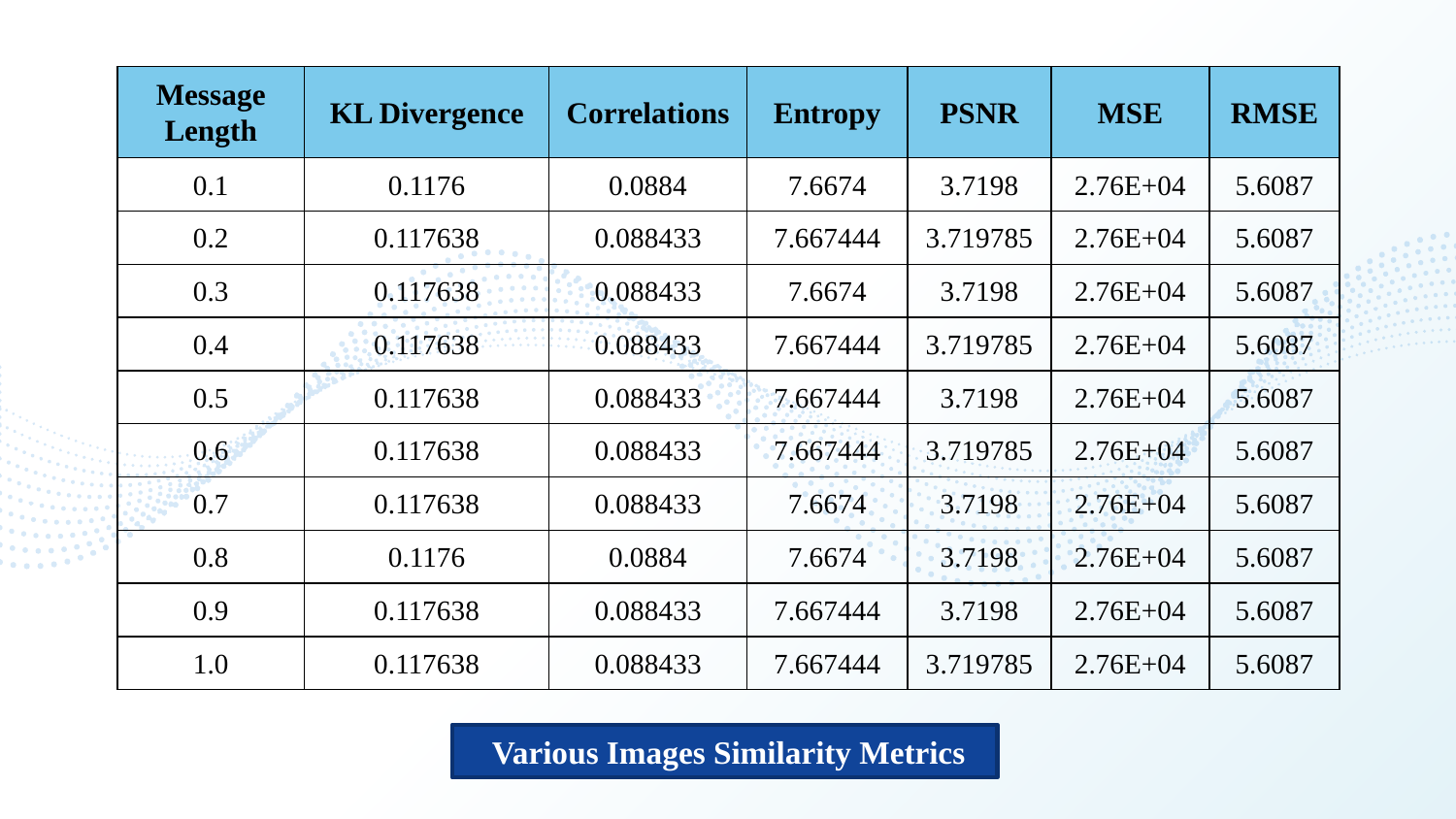

| Message Length | KL Divergence | Correlations | Entropy | PSNR | MSE | RMSE |
| --- | --- | --- | --- | --- | --- | --- |
| 0.1 | 0.1176 | 0.0884 | 7.6674 | 3.7198 | 2.76E+04 | 5.6087 |
| 0.2 | 0.117638 | 0.088433 | 7.667444 | 3.719785 | 2.76E+04 | 5.6087 |
| 0.3 | 0.117638 | 0.088433 | 7.6674 | 3.7198 | 2.76E+04 | 5.6087 |
| 0.4 | 0.117638 | 0.088433 | 7.667444 | 3.719785 | 2.76E+04 | 5.6087 |
| 0.5 | 0.117638 | 0.088433 | 7.667444 | 3.7198 | 2.76E+04 | 5.6087 |
| 0.6 | 0.117638 | 0.088433 | 7.667444 | 3.719785 | 2.76E+04 | 5.6087 |
| 0.7 | 0.117638 | 0.088433 | 7.6674 | 3.7198 | 2.76E+04 | 5.6087 |
| 0.8 | 0.1176 | 0.0884 | 7.6674 | 3.7198 | 2.76E+04 | 5.6087 |
| 0.9 | 0.117638 | 0.088433 | 7.667444 | 3.7198 | 2.76E+04 | 5.6087 |
| 1.0 | 0.117638 | 0.088433 | 7.667444 | 3.719785 | 2.76E+04 | 5.6087 |
 Various Images Similarity Metrics